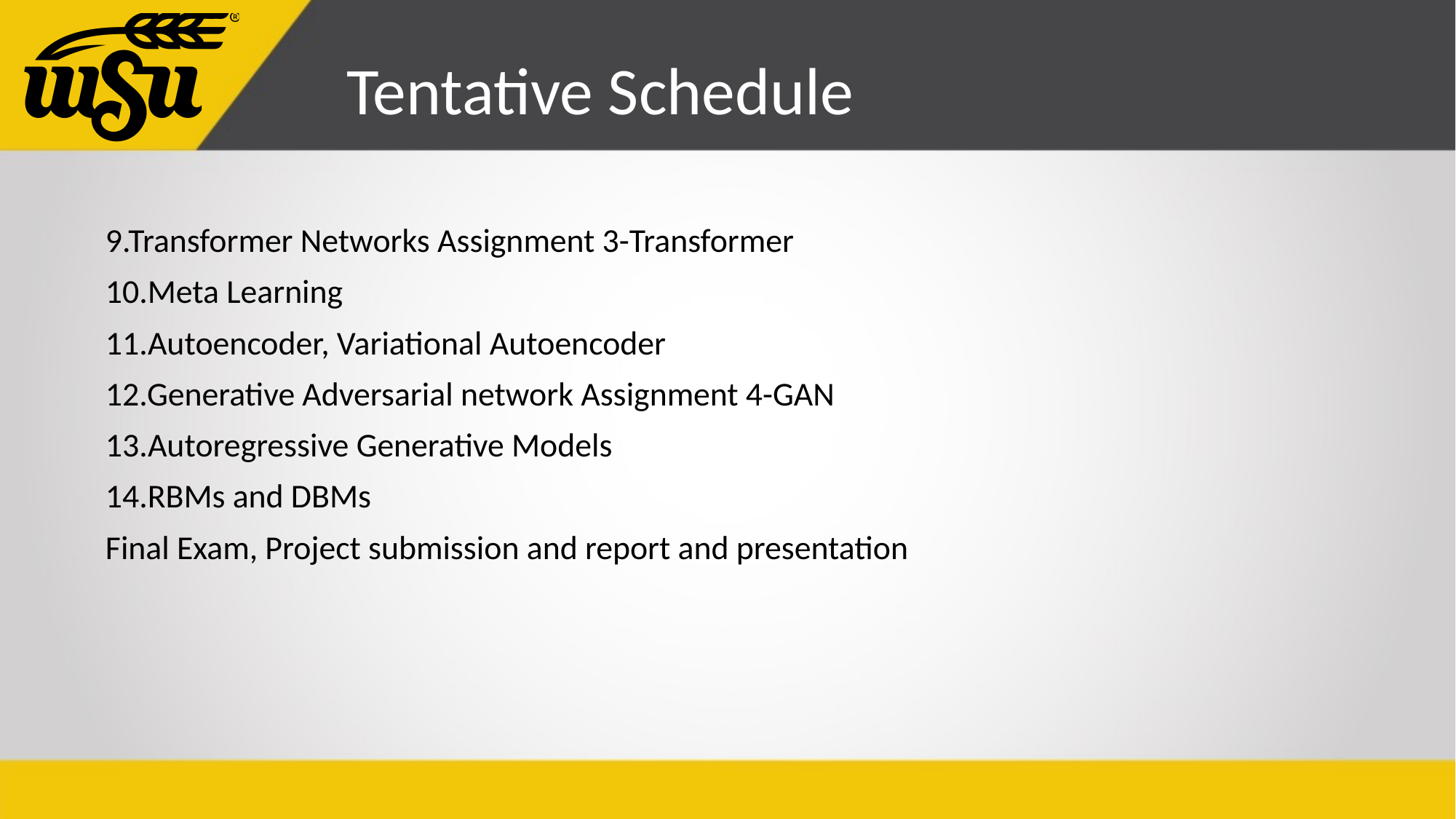

# Tentative Schedule
9.Transformer Networks Assignment 3-Transformer
10.Meta Learning
11.Autoencoder, Variational Autoencoder
12.Generative Adversarial network Assignment 4-GAN
13.Autoregressive Generative Models
14.RBMs and DBMs
Final Exam, Project submission and report and presentation